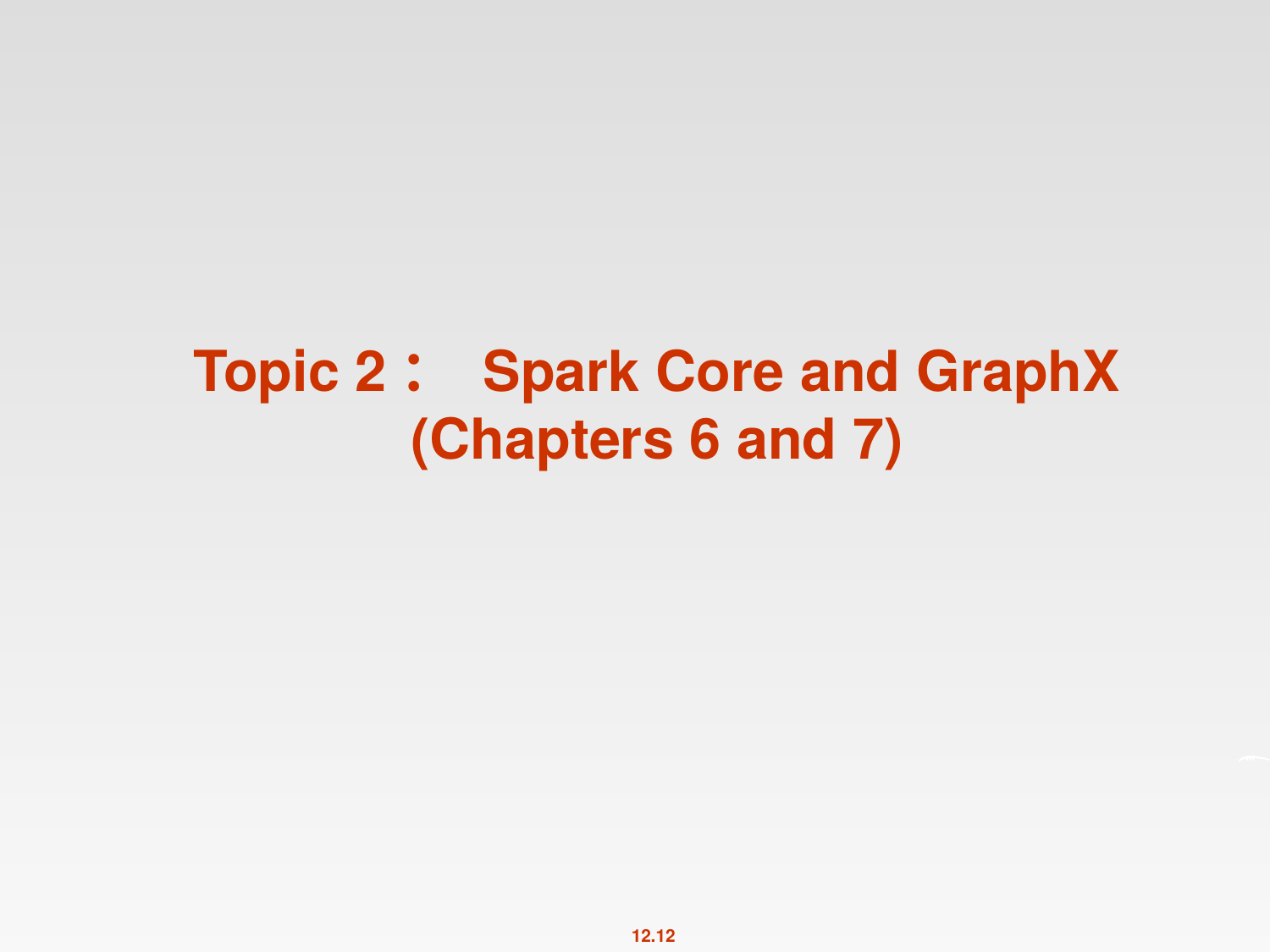

# Topic 2： Spark Core and GraphX (Chapters 6 and 7)